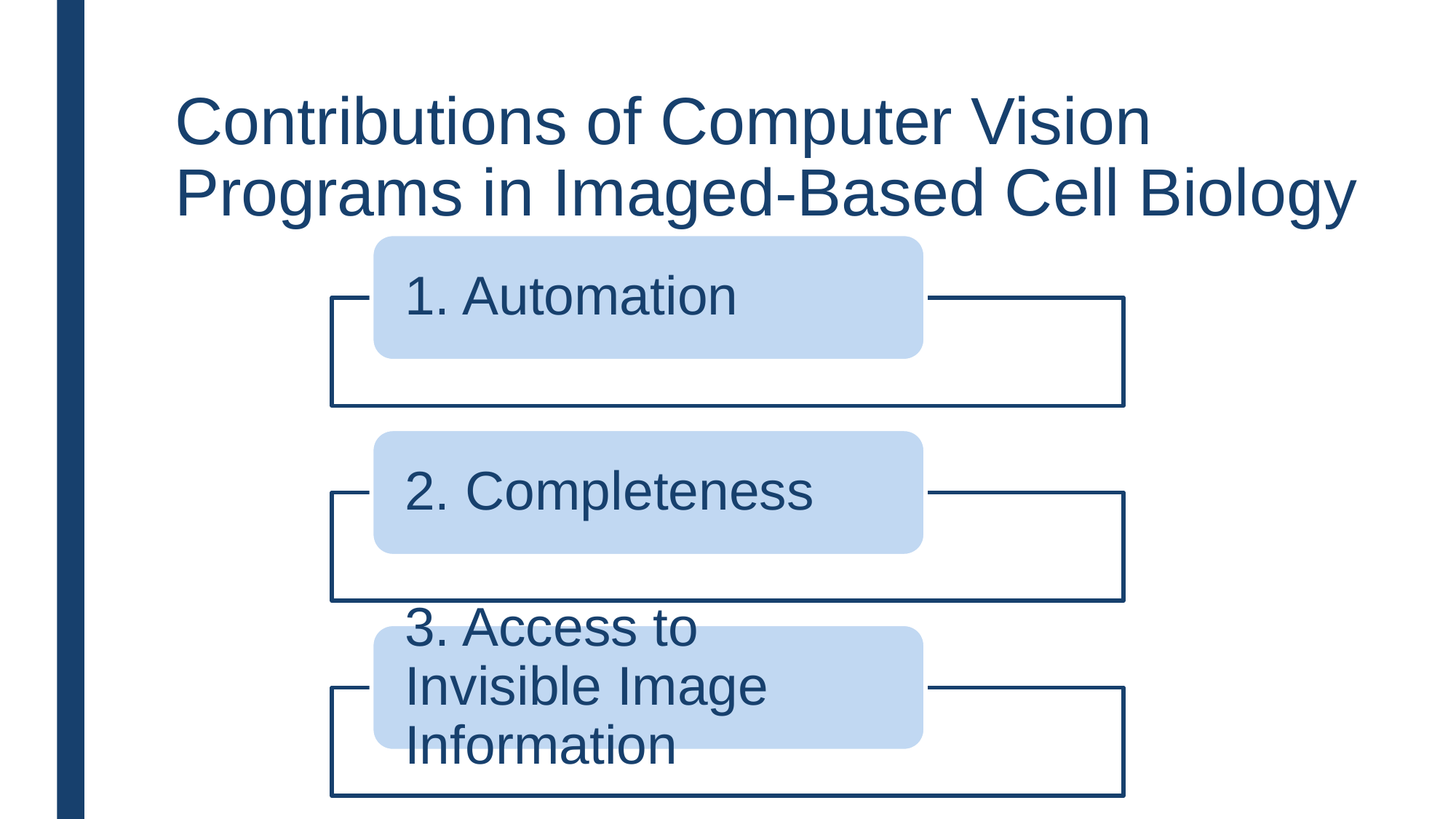

# Contributions of Computer Vision 	Programs in Imaged-Based Cell Biology
1. Automation
2. Completeness
3. Access to Invisible Image Information